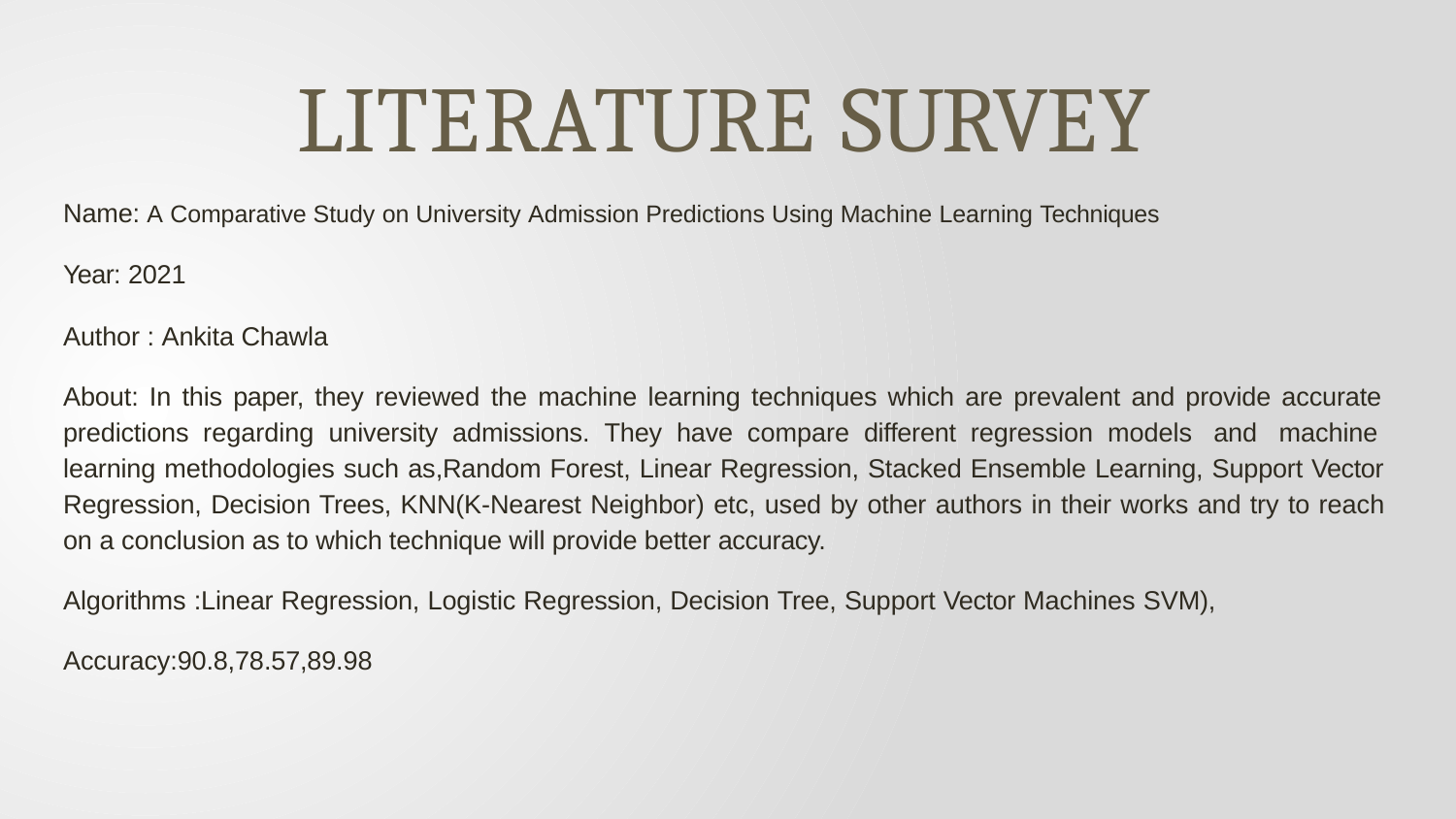

# LITERATURE SURVEY
Name: A Comparative Study on University Admission Predictions Using Machine Learning Techniques

Year: 2021

Author : Ankita Chawla
About: In this paper, they reviewed the machine learning techniques which are prevalent and provide accurate  predictions regarding university admissions. They have compare different regression models and machine  learning methodologies such as,Random Forest, Linear Regression, Stacked Ensemble Learning, Support Vector  Regression, Decision Trees, KNN(K-Nearest Neighbor) etc, used by other authors in their works and try to reach  on a conclusion as to which technique will provide better accuracy.
Algorithms :Linear Regression, Logistic Regression, Decision Tree, Support Vector Machines SVM),  Accuracy:90.8,78.57,89.98